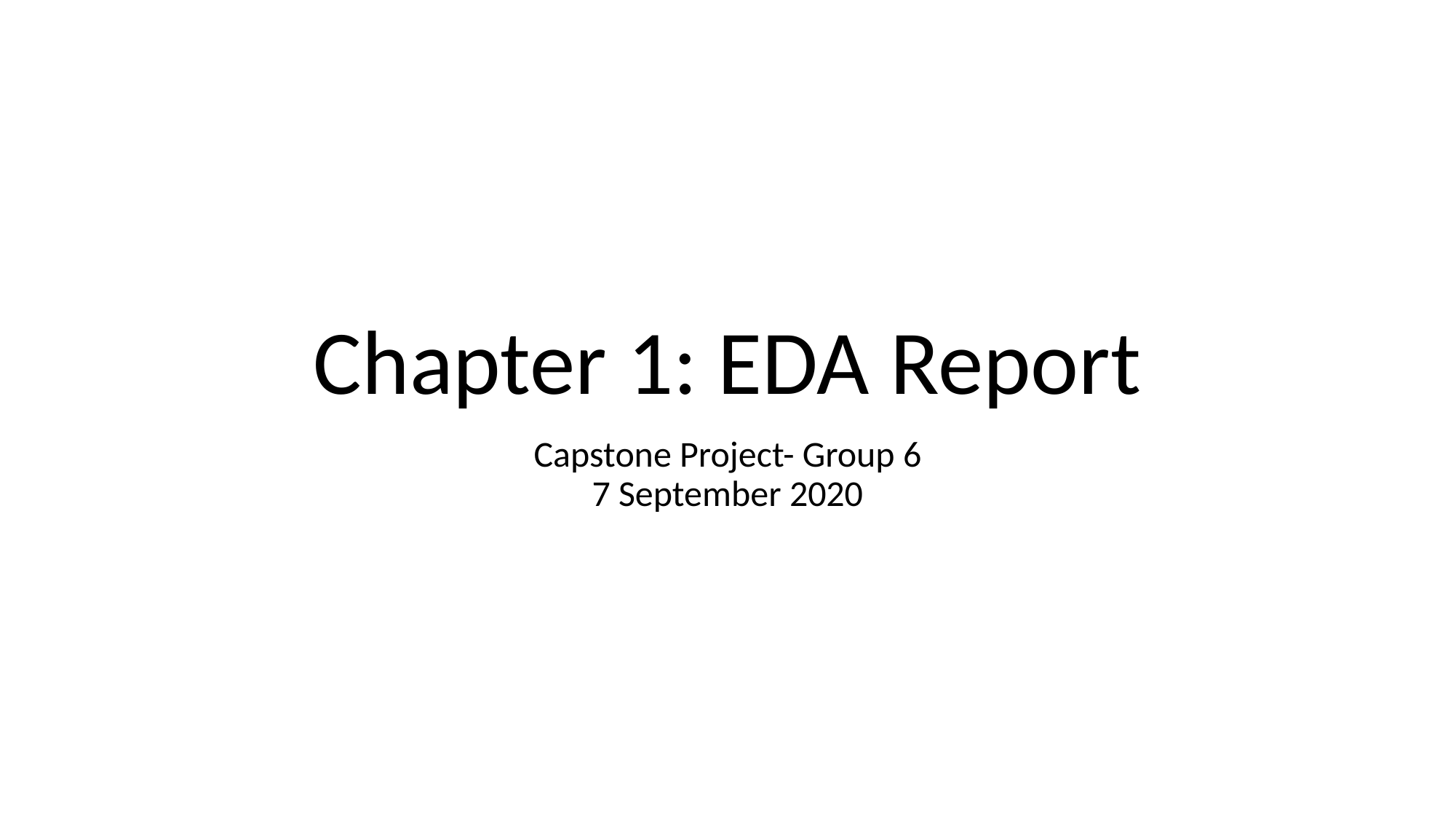

# Chapter 1: EDA Report
Capstone Project- Group 6
7 September 2020